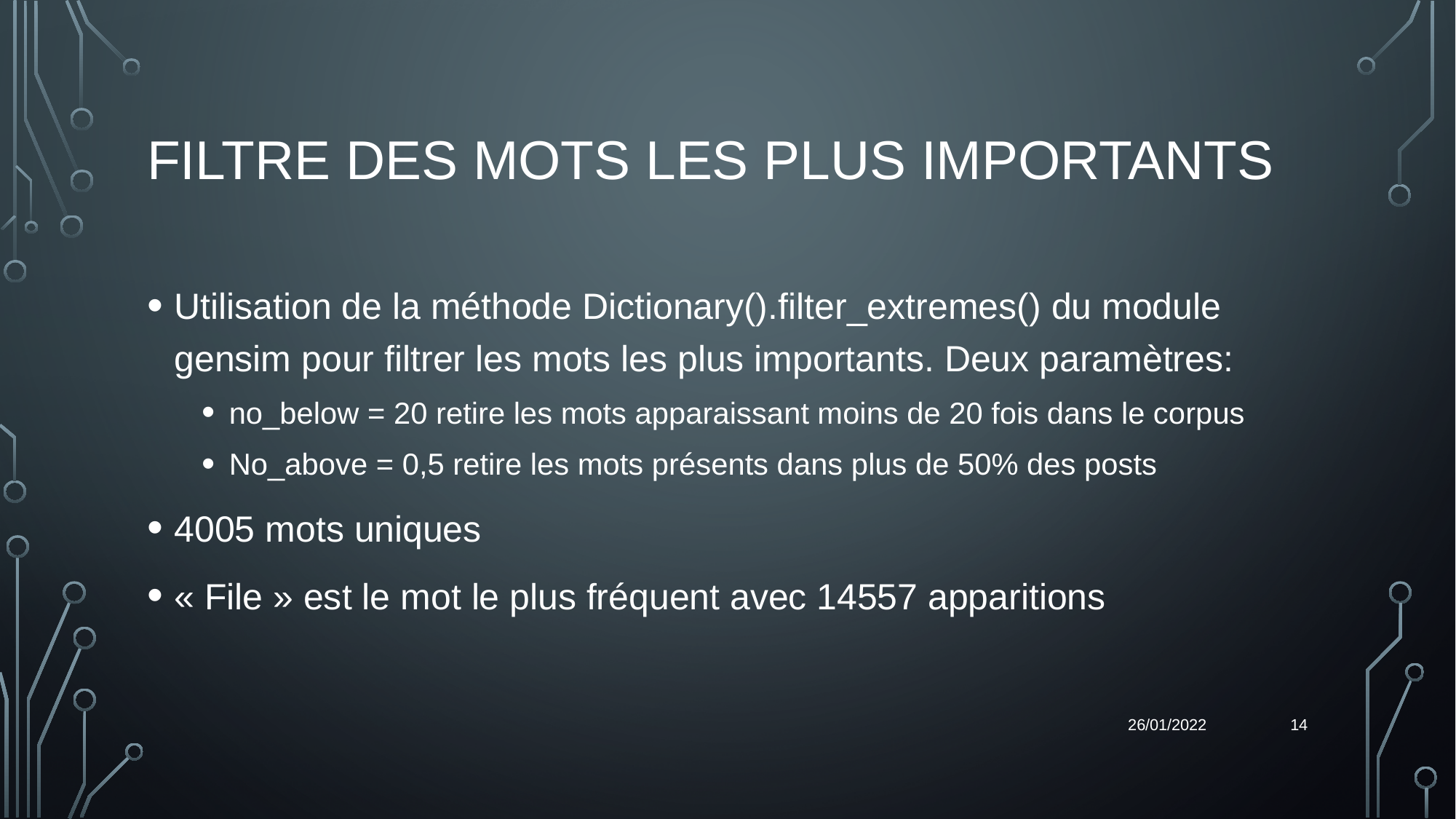

# Filtre des mots les plus importants
Utilisation de la méthode Dictionary().filter_extremes() du module gensim pour filtrer les mots les plus importants. Deux paramètres:
no_below = 20 retire les mots apparaissant moins de 20 fois dans le corpus
No_above = 0,5 retire les mots présents dans plus de 50% des posts
4005 mots uniques
« File » est le mot le plus fréquent avec 14557 apparitions
14
26/01/2022